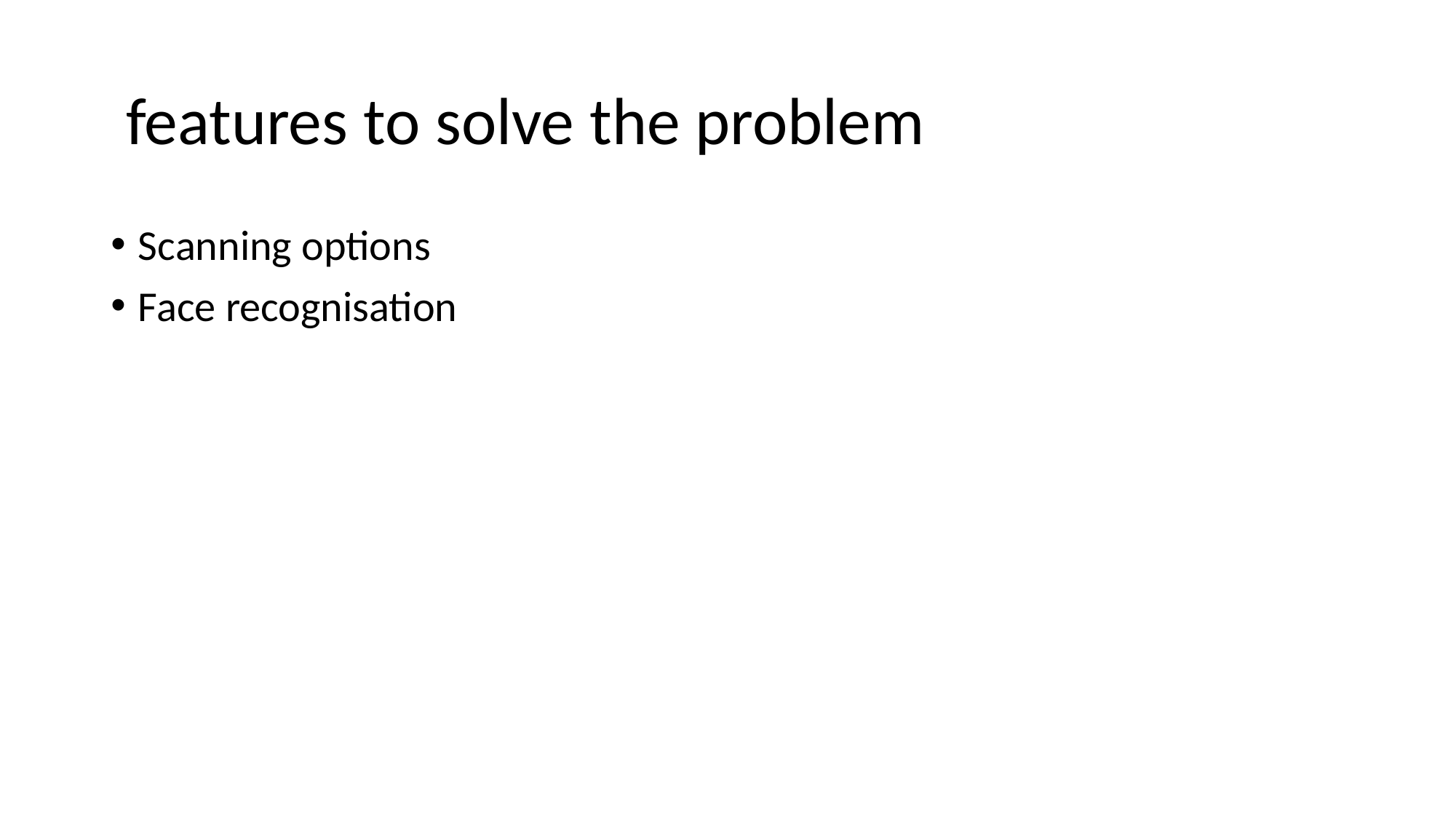

# features to solve the problem
Scanning options
Face recognisation